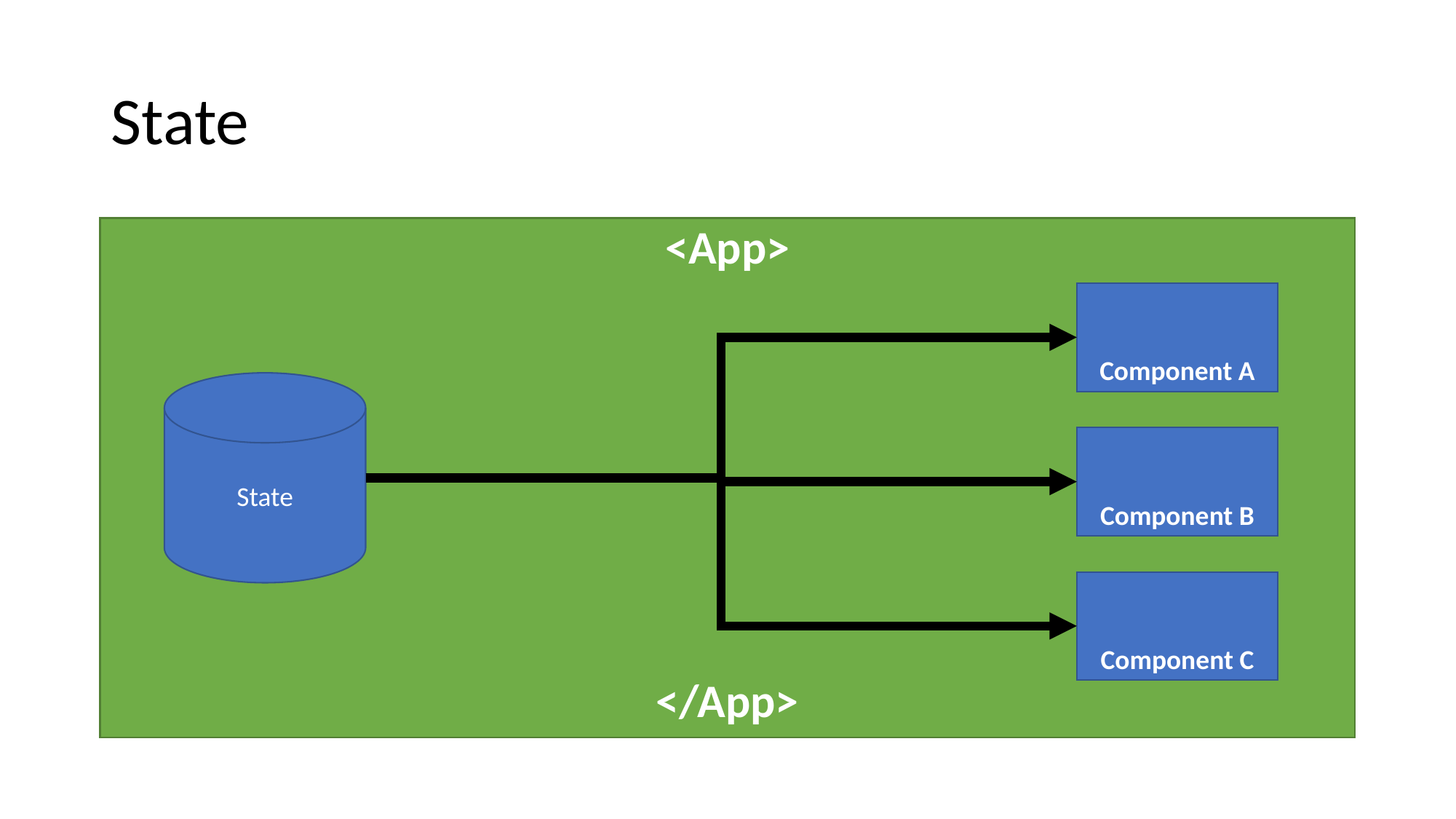

# State
<App>

</App>
Component A
State
Component B
Component C